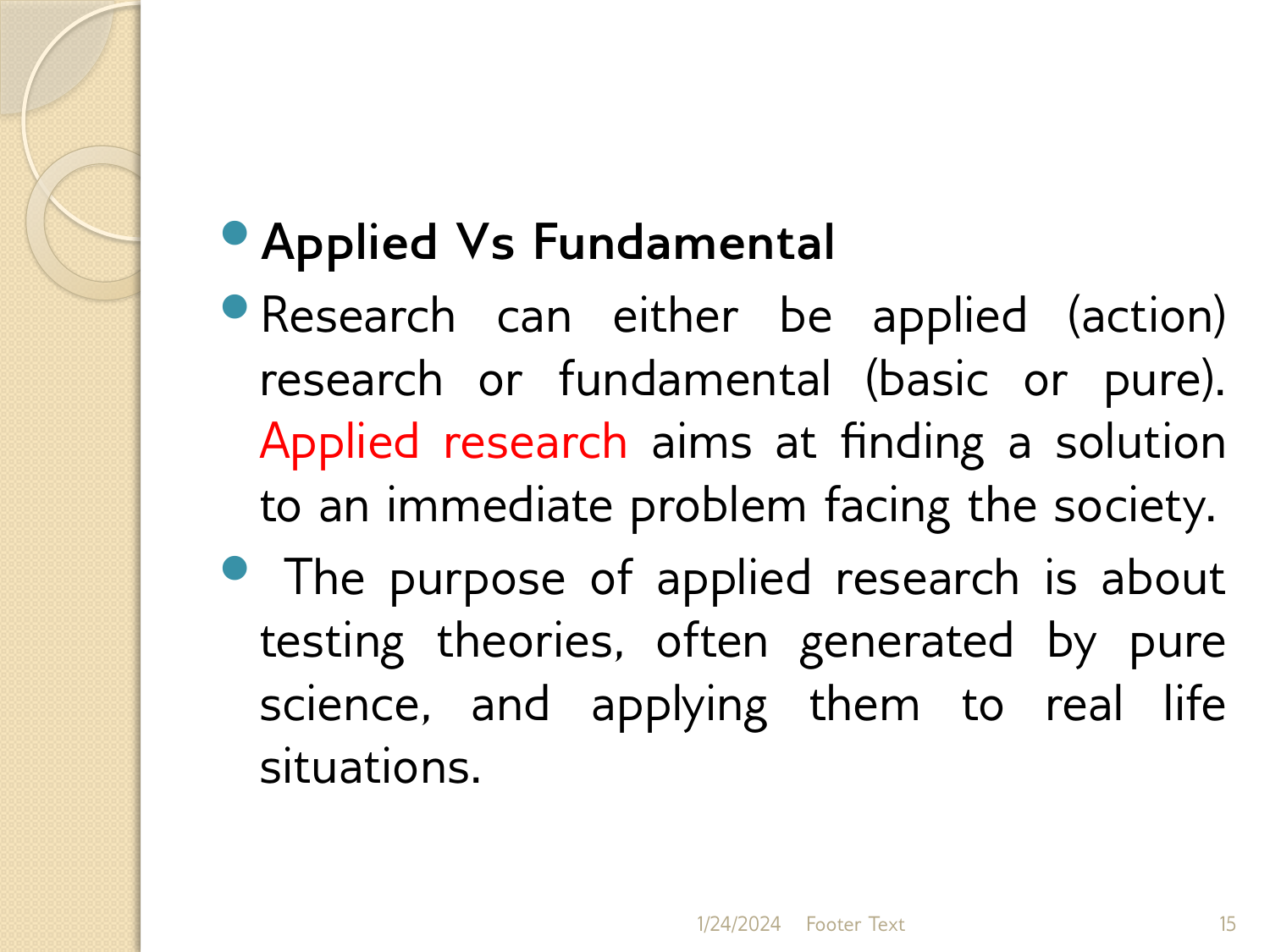

#
Applied Vs Fundamental
Research can either be applied (action) research or fundamental (basic or pure). Applied research aims at finding a solution to an immediate problem facing the society.
 The purpose of applied research is about testing theories, often generated by pure science, and applying them to real life situations.
1/24/2024
Footer Text
15